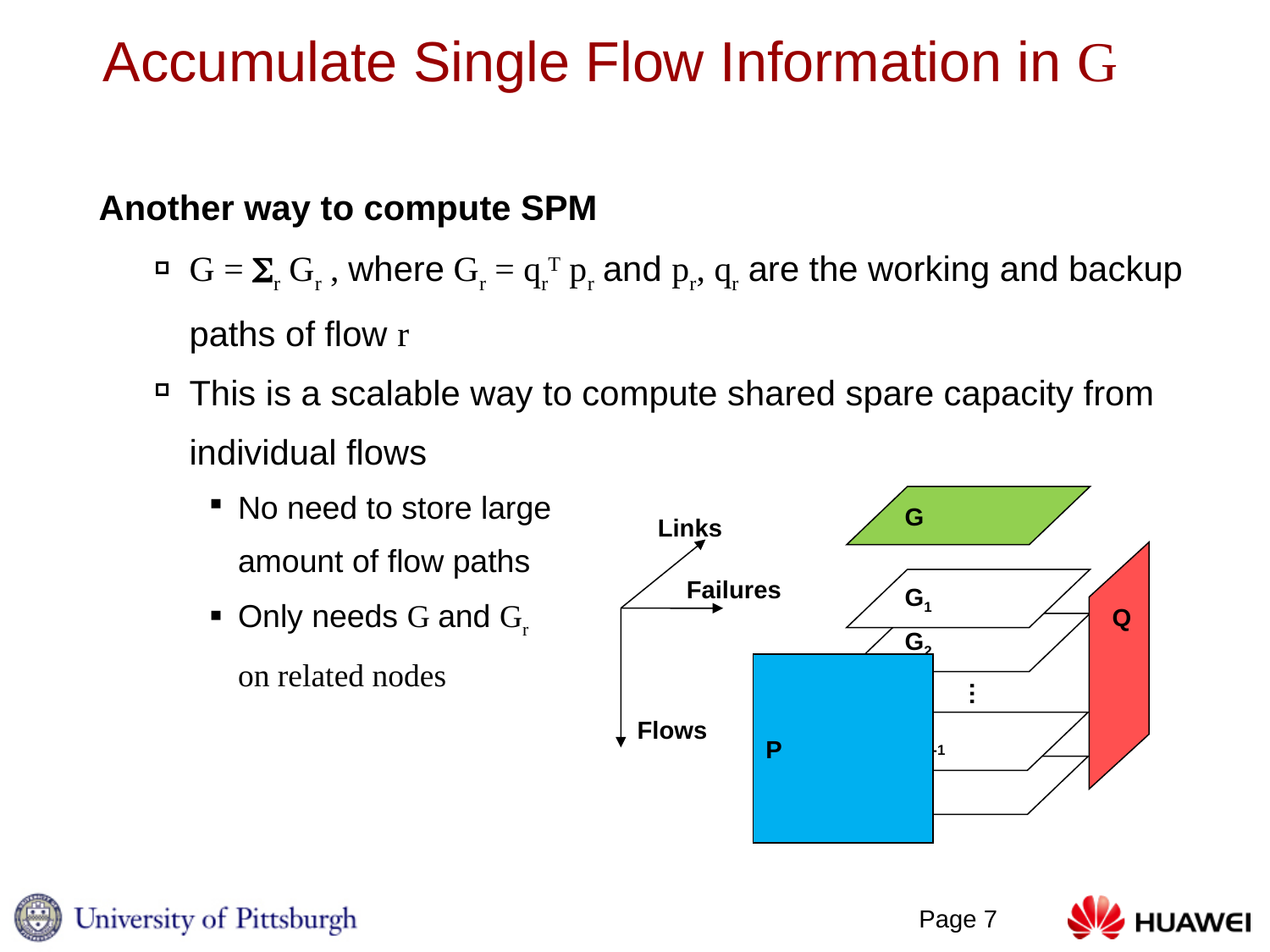

# Accumulate Single Flow Information in G
Another way to compute SPM
G = Σr Gr , where Gr = qrT pr and pr, qr are the working and backup paths of flow r
This is a scalable way to compute shared spare capacity from individual flows
No need to store large
amount of flow paths
Only needs G and Gr
on related nodes

G
Links

Failures
G1
Q

G2

P
…
Flows
GR-1
GR
Page 7